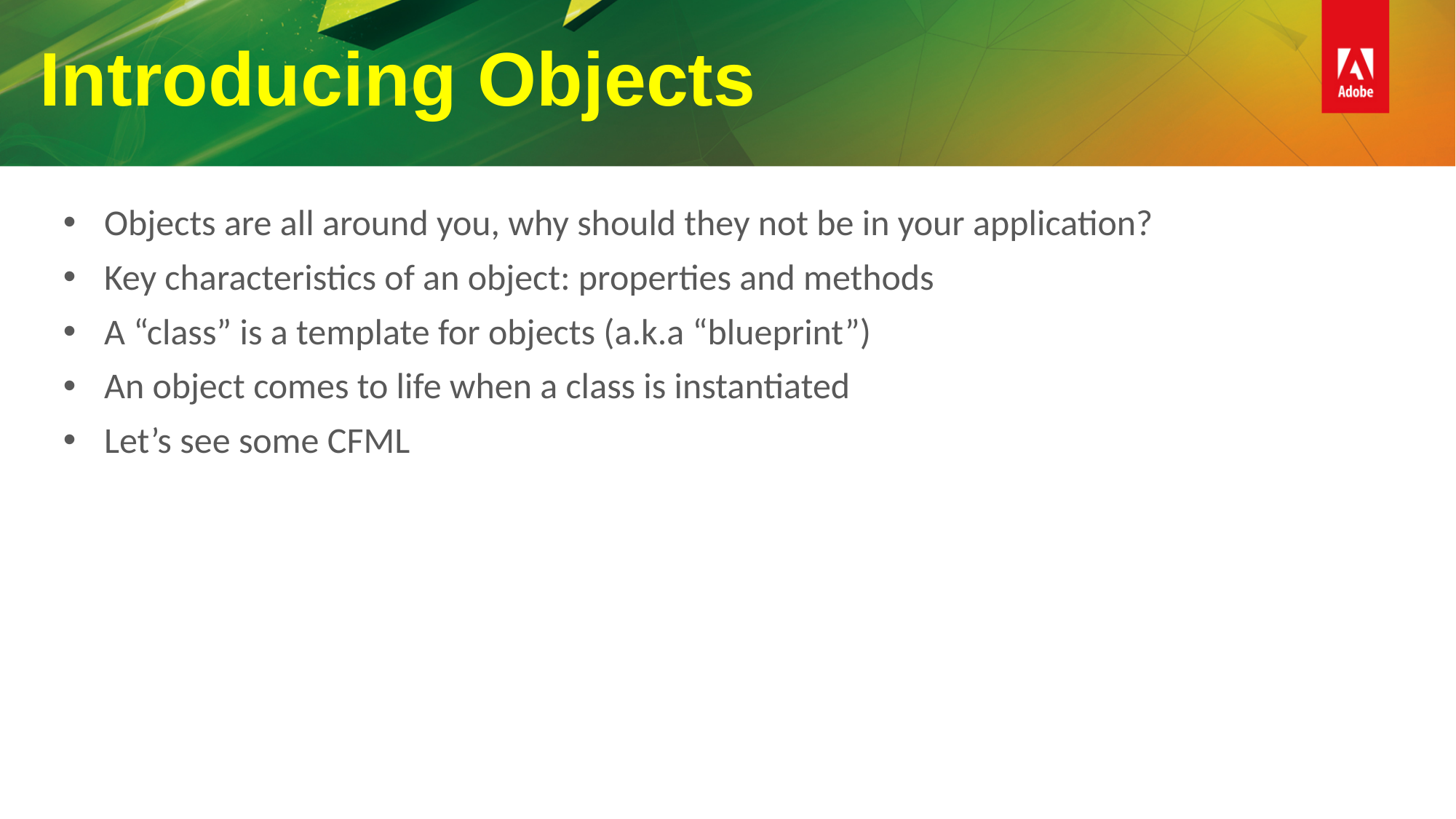

Introducing Objects
Objects are all around you, why should they not be in your application?
Key characteristics of an object: properties and methods
A “class” is a template for objects (a.k.a “blueprint”)
An object comes to life when a class is instantiated
Let’s see some CFML